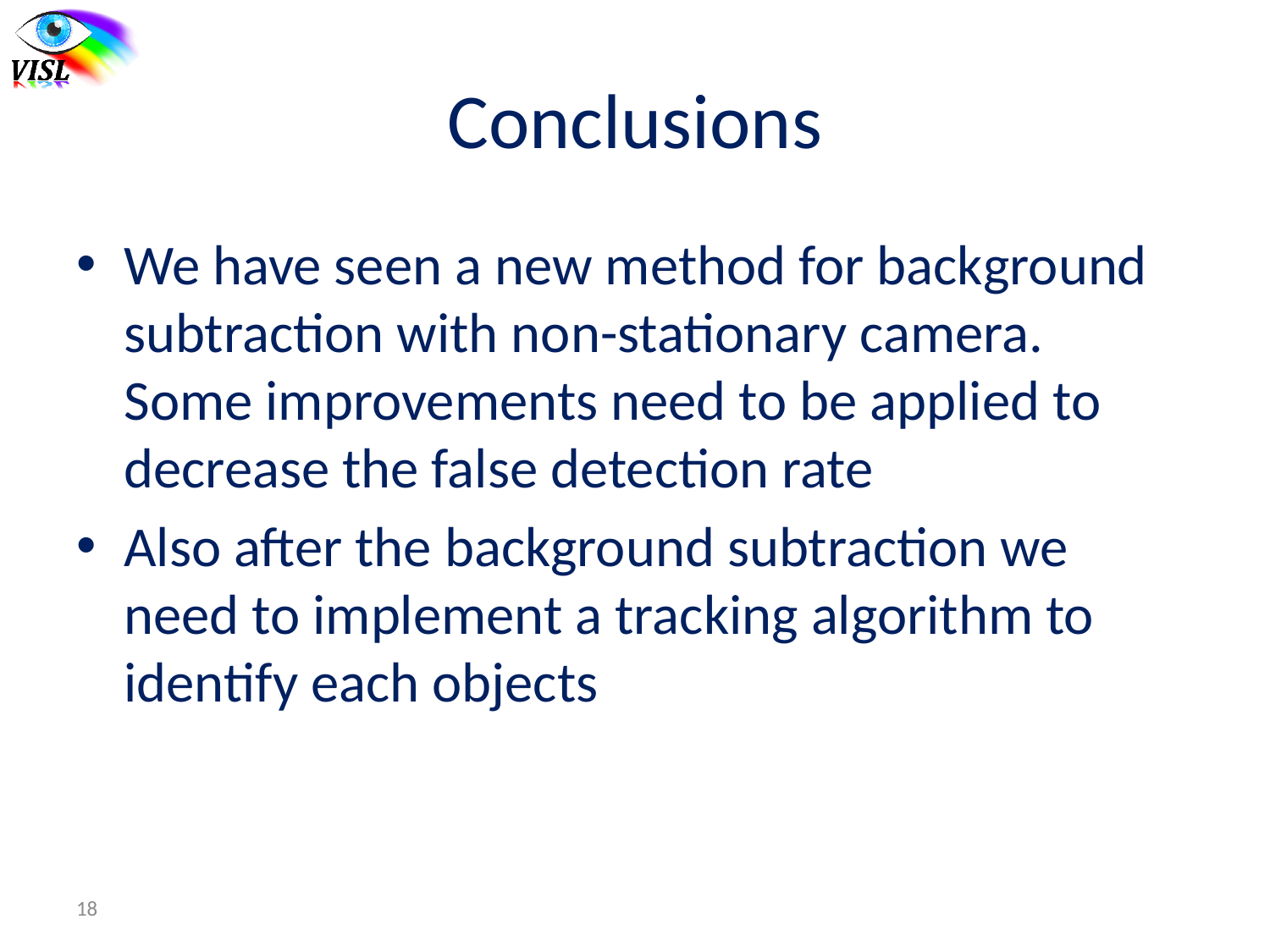

Conclusions
We have seen a new method for background subtraction with non-stationary camera.
Some improvements need to be applied to decrease the false detection rate
Also after the background subtraction we need to implement a tracking algorithm to identify each objects
18